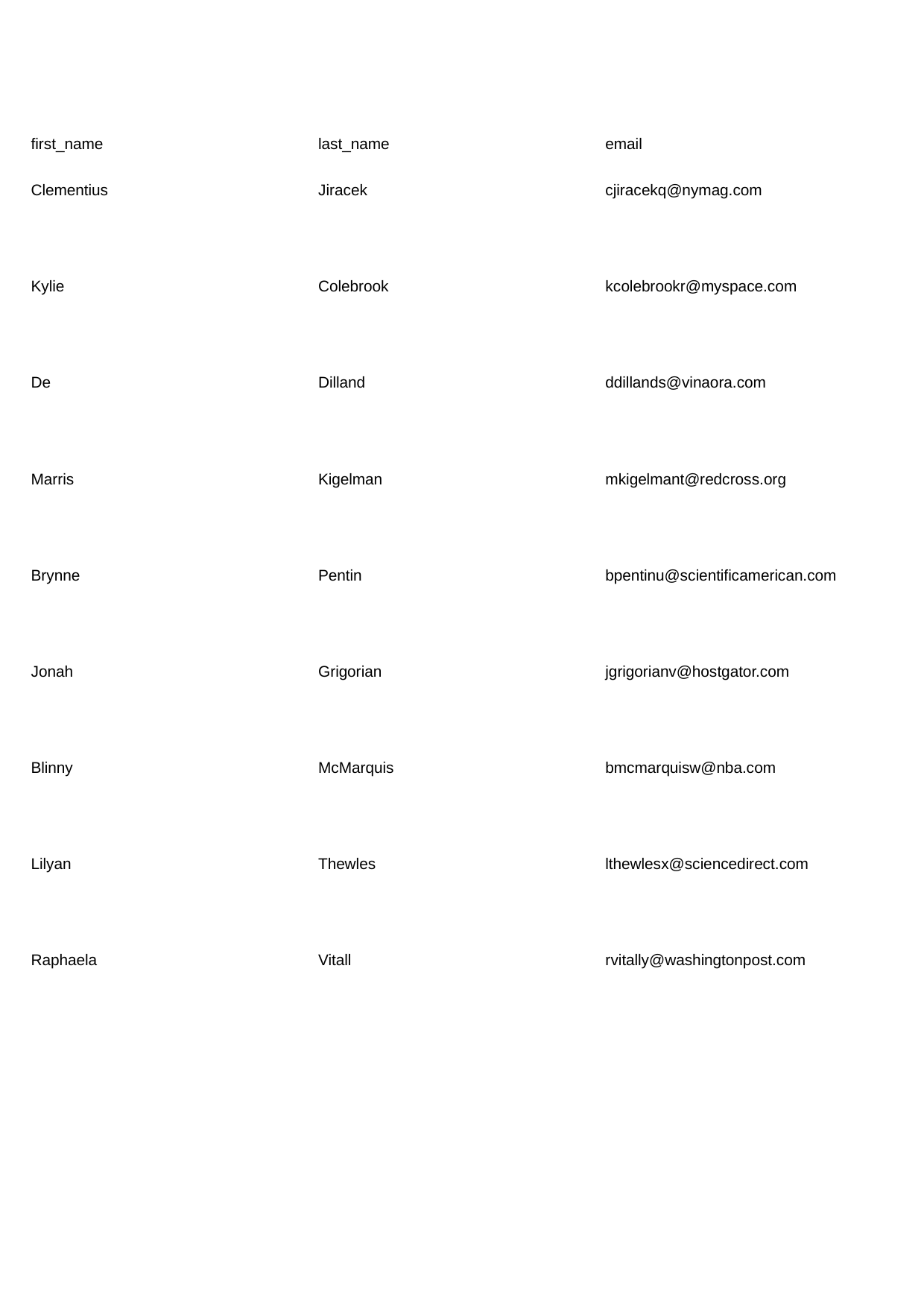

first_name
last_name
email
Clementius
Jiracek
cjiracekq@nymag.com
Kylie
Colebrook
kcolebrookr@myspace.com
De
Dilland
ddillands@vinaora.com
Marris
Kigelman
mkigelmant@redcross.org
Brynne
Pentin
bpentinu@scientificamerican.com
Jonah
Grigorian
jgrigorianv@hostgator.com
Blinny
McMarquis
bmcmarquisw@nba.com
Lilyan
Thewles
lthewlesx@sciencedirect.com
Raphaela
Vitall
rvitally@washingtonpost.com